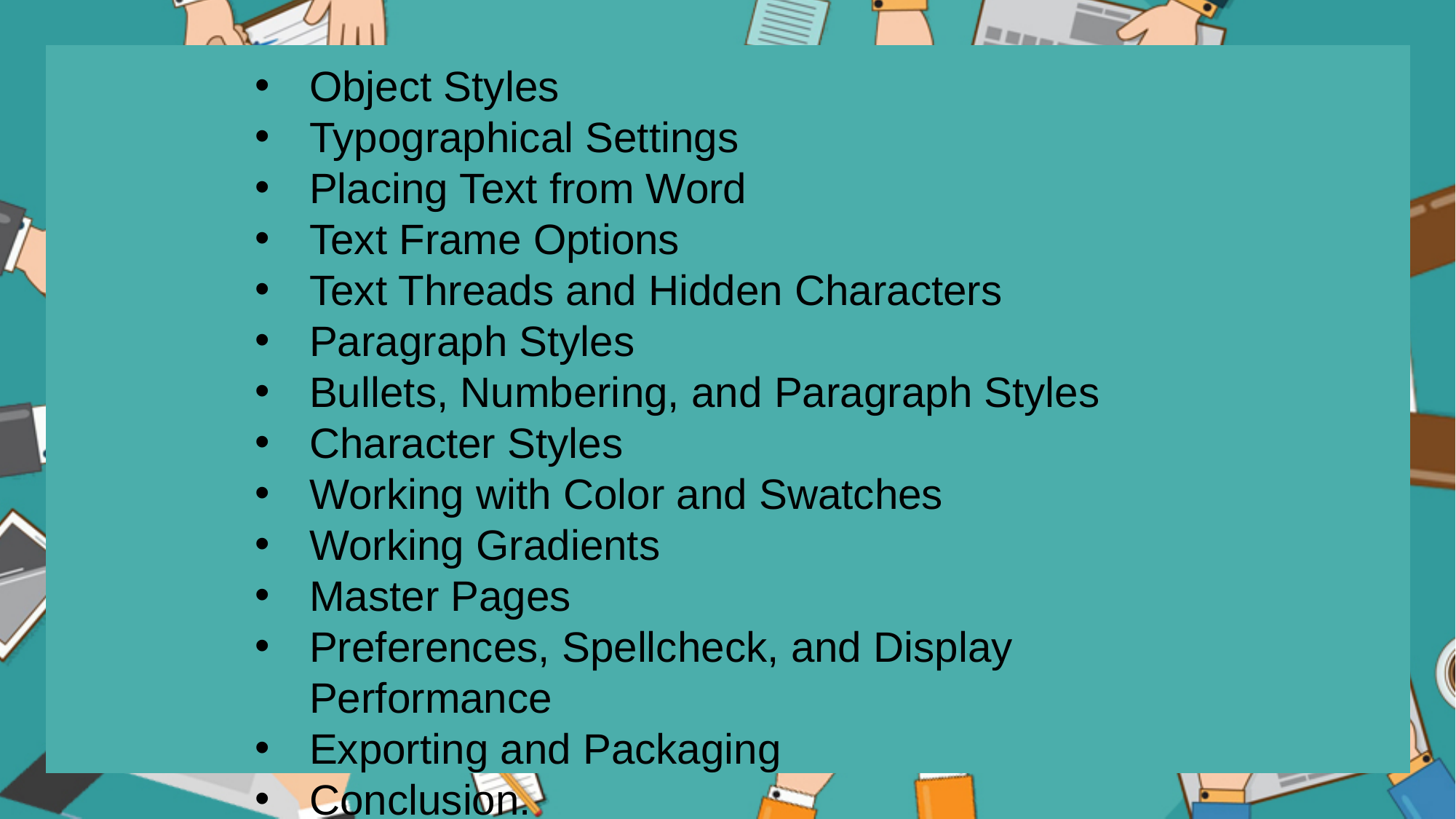

Object Styles
Typographical Settings
Placing Text from Word
Text Frame Options
Text Threads and Hidden Characters
Paragraph Styles
Bullets, Numbering, and Paragraph Styles
Character Styles
Working with Color and Swatches
Working Gradients
Master Pages
Preferences, Spellcheck, and Display Performance
Exporting and Packaging
Conclusion.